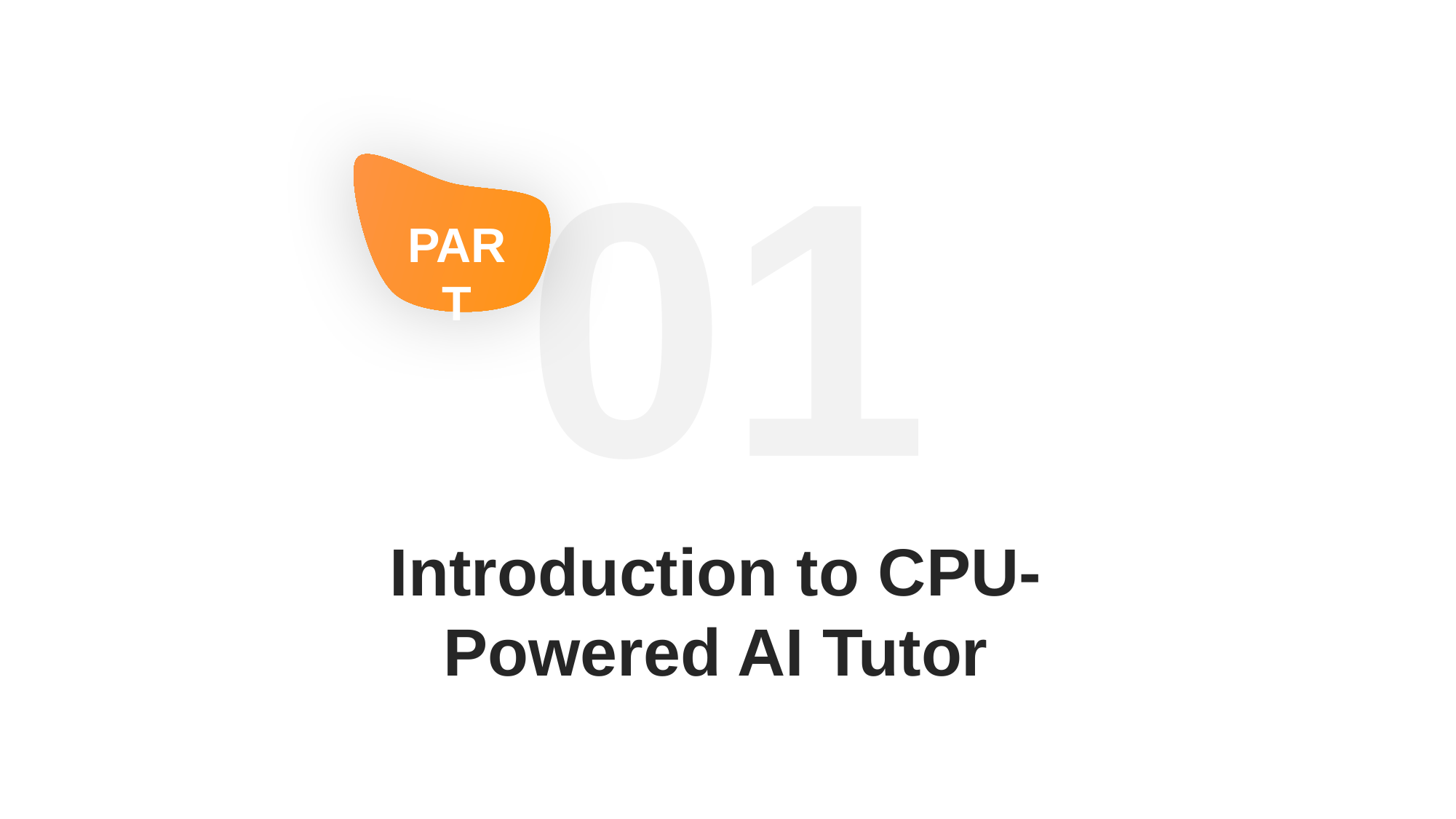

01

PART
Introduction to CPU-Powered AI Tutor